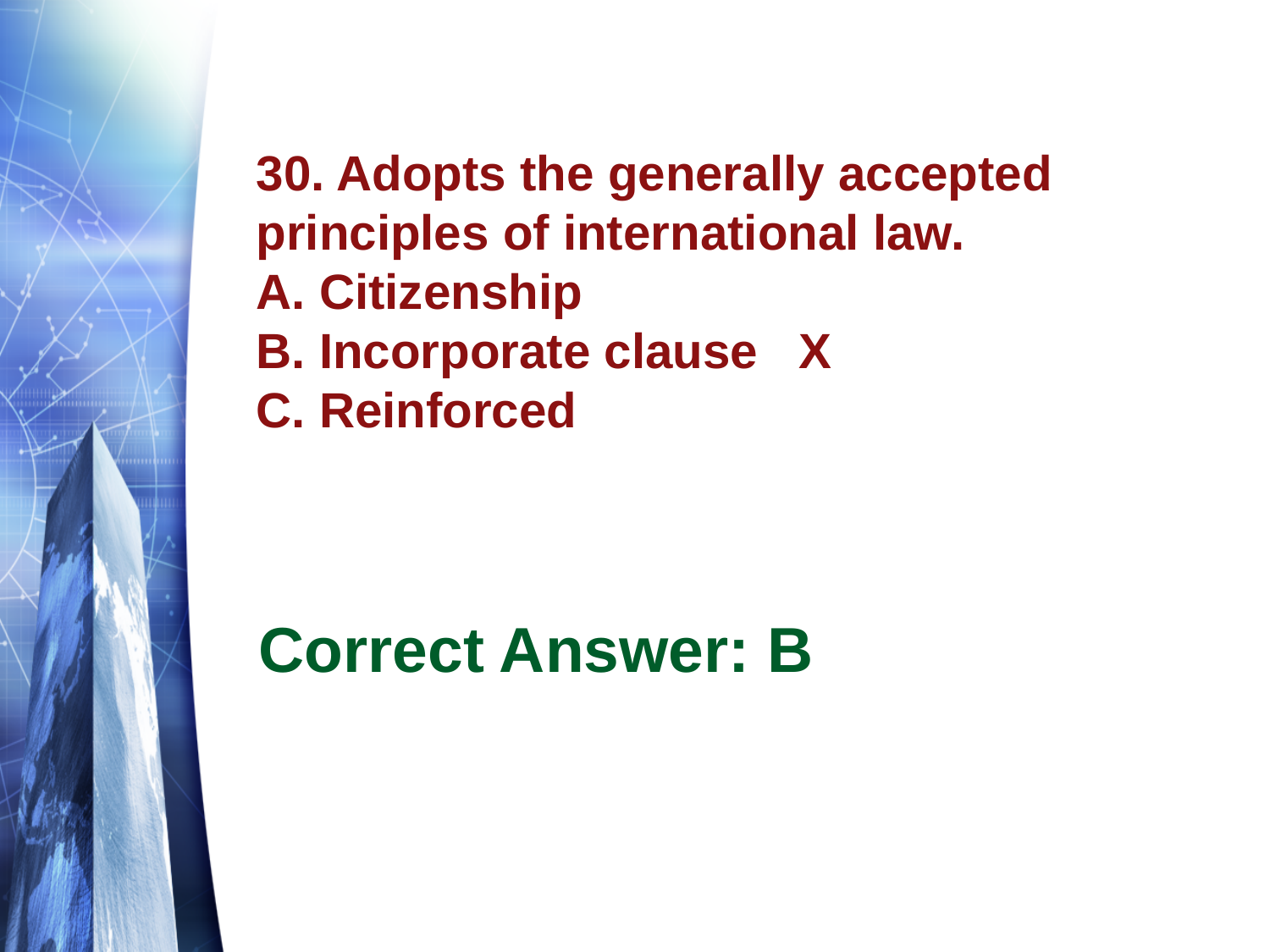

# 30. Adopts the generally accepted principles of international law. A. Citizenship B. Incorporate clause   X C. Reinforced
Correct Answer: B